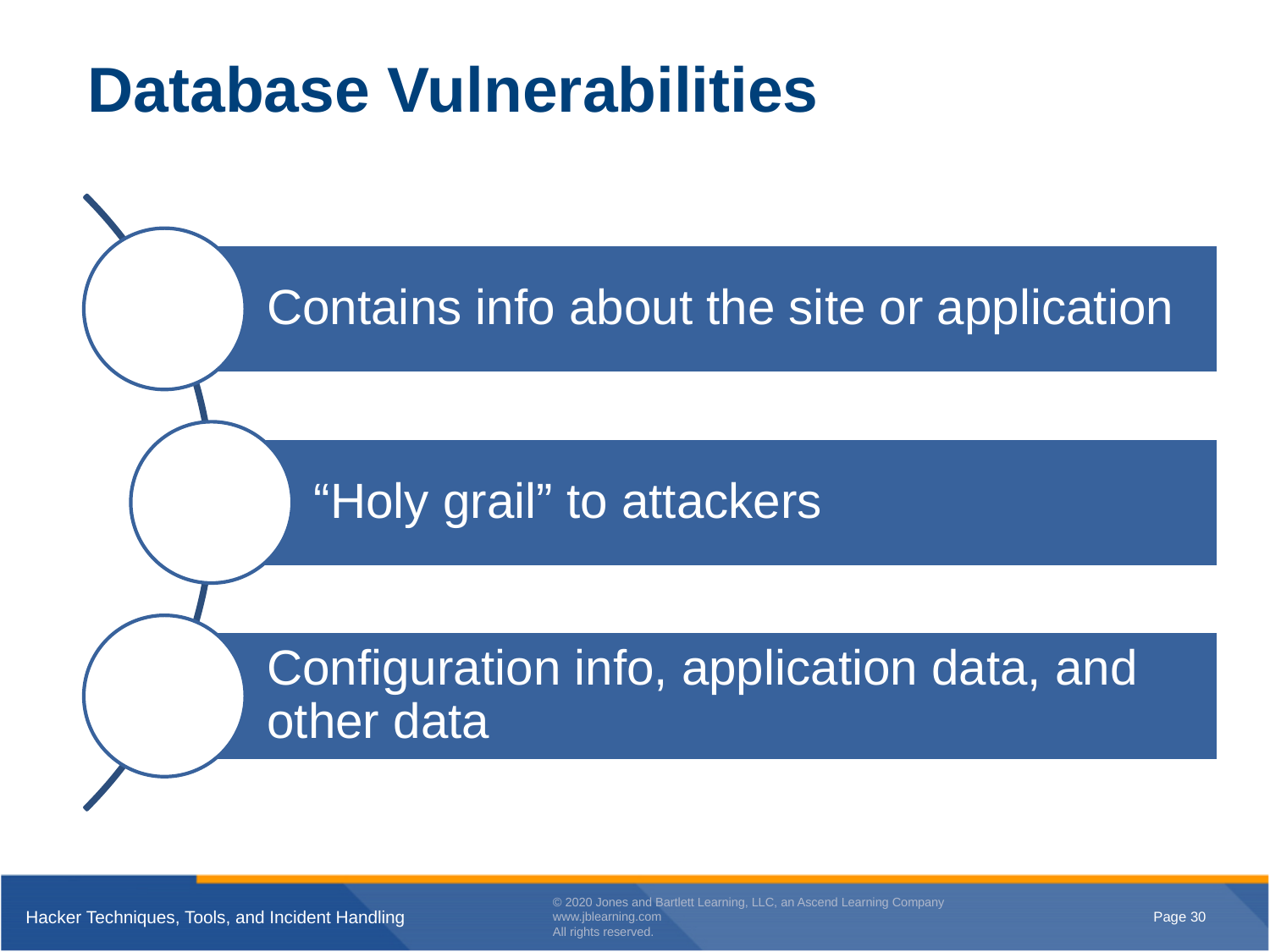

# Database Vulnerabilities
Contains info about the site or application
“Holy grail” to attackers
Configuration info, application data, and other data